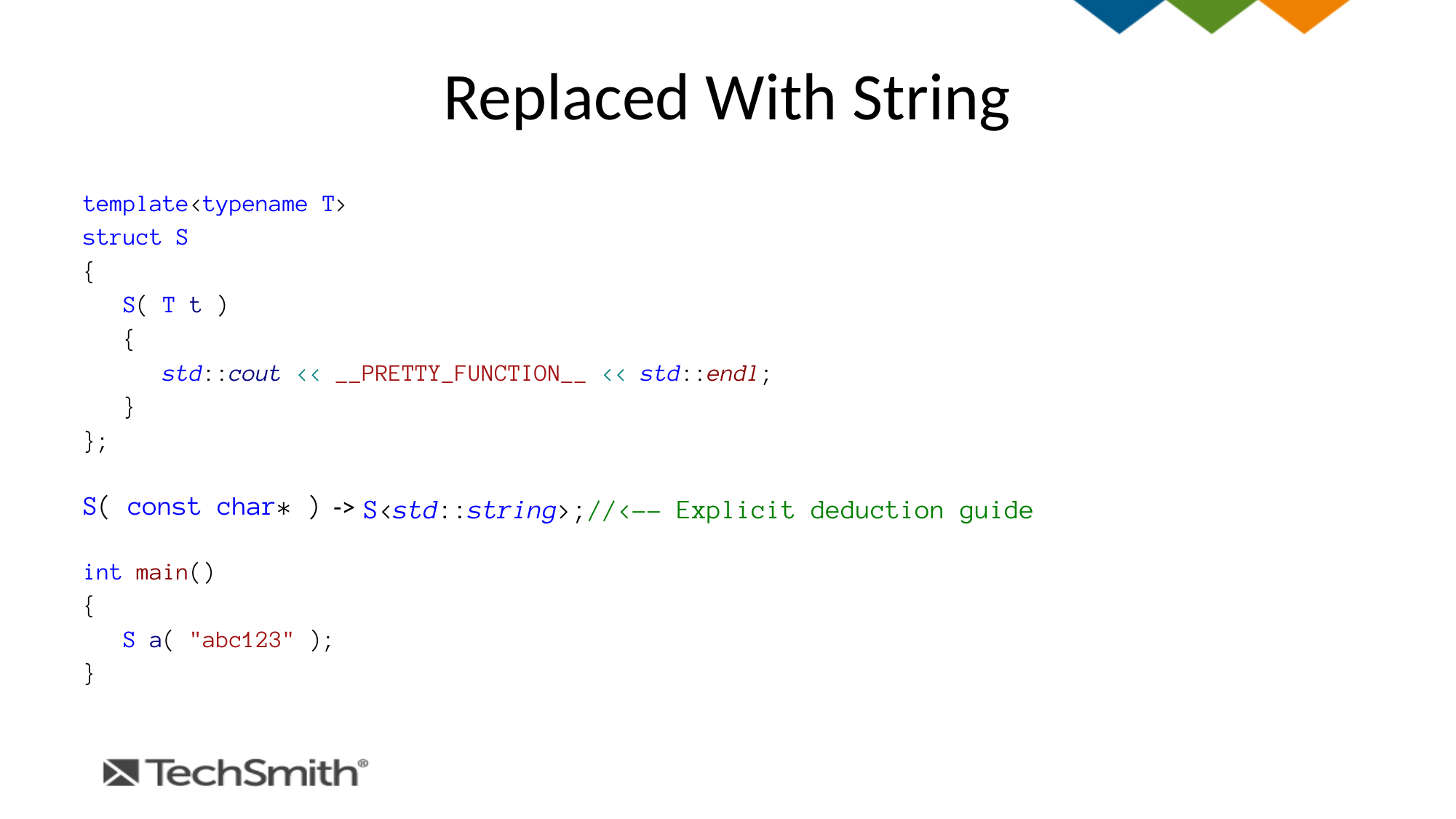

# Replaced With String
template<typename T>
struct S
{
   S( T t )
   {
      std::cout << __PRETTY_FUNCTION__ << std::endl;
   }
};

int main()
{
   S a( "abc123" );
}
S( const char* )
->
S<std::string>;//<-- Explicit deduction guide